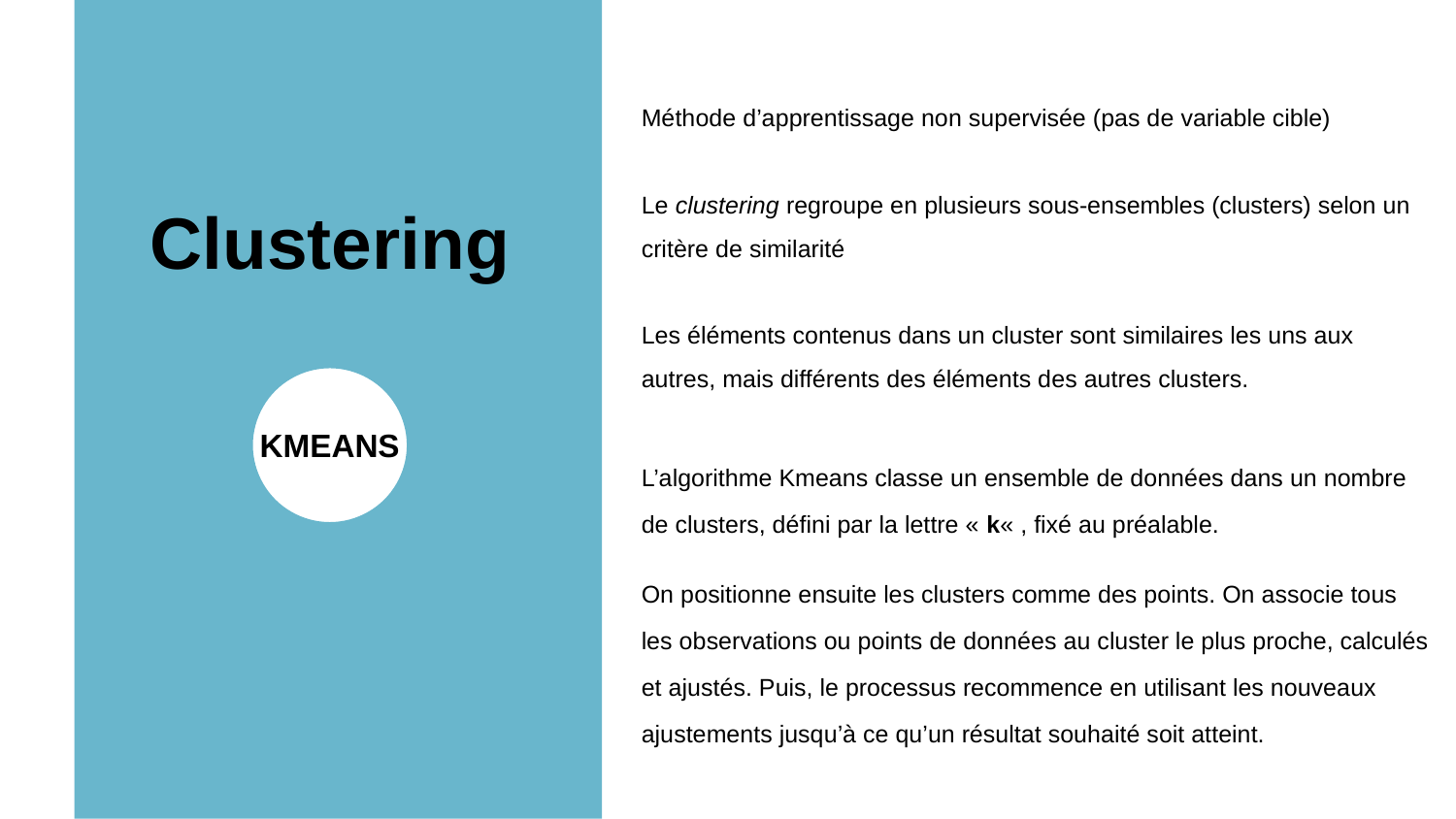

Méthode d’apprentissage non supervisée (pas de variable cible)

Le clustering regroupe en plusieurs sous-ensembles (clusters) selon un critère de similarité

Les éléments contenus dans un cluster sont similaires les uns aux autres, mais différents des éléments des autres clusters.

Clustering

KMEANS
L’algorithme Kmeans classe un ensemble de données dans un nombre de clusters, défini par la lettre « k« , fixé au préalable.
On positionne ensuite les clusters comme des points. On associe tous les observations ou points de données au cluster le plus proche, calculés et ajustés. Puis, le processus recommence en utilisant les nouveaux ajustements jusqu’à ce qu’un résultat souhaité soit atteint.